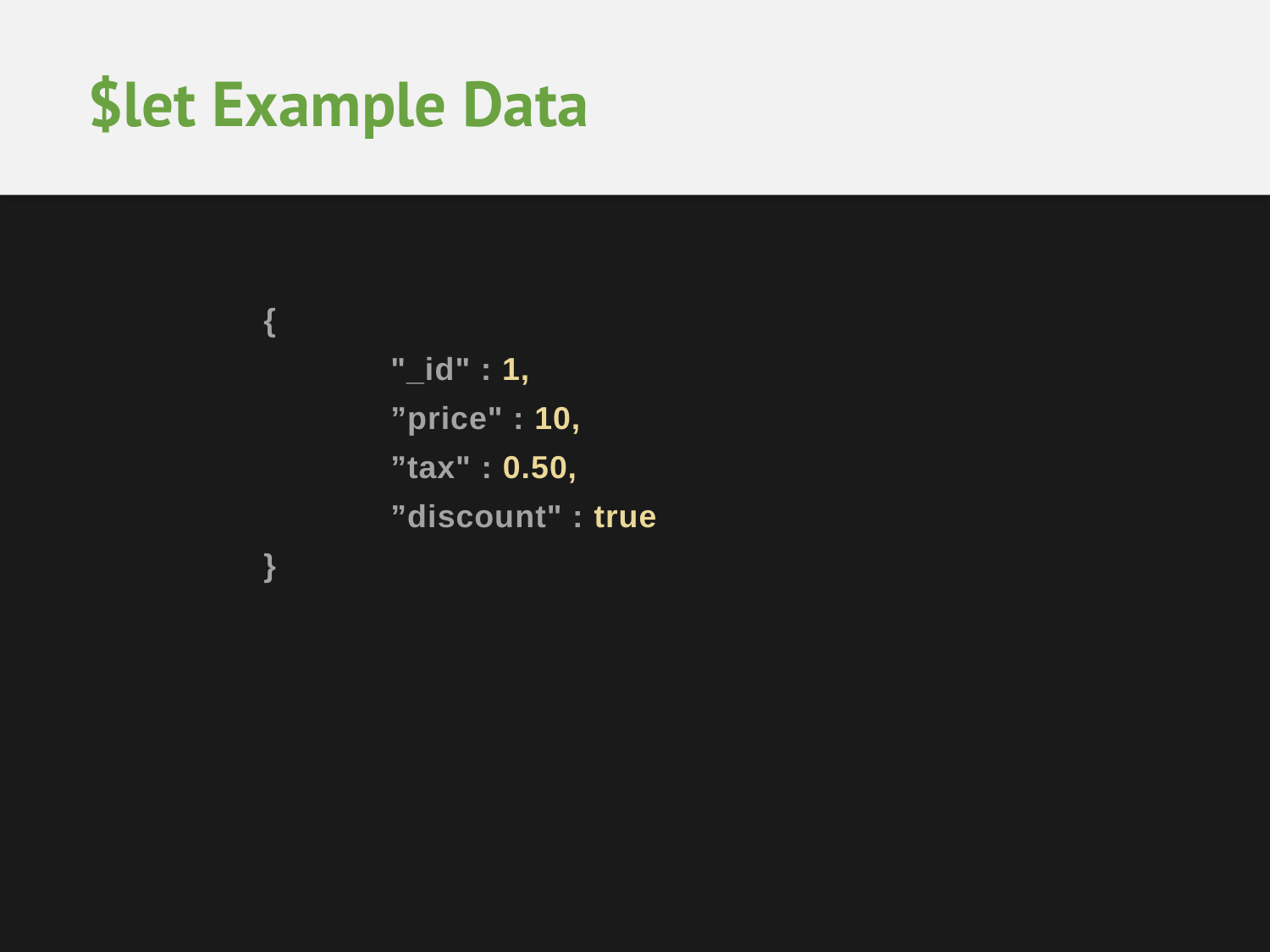

# $let Example Data
{
	"_id" : 1,
	”price" : 10,
	”tax" : 0.50,
	”discount" : true
}